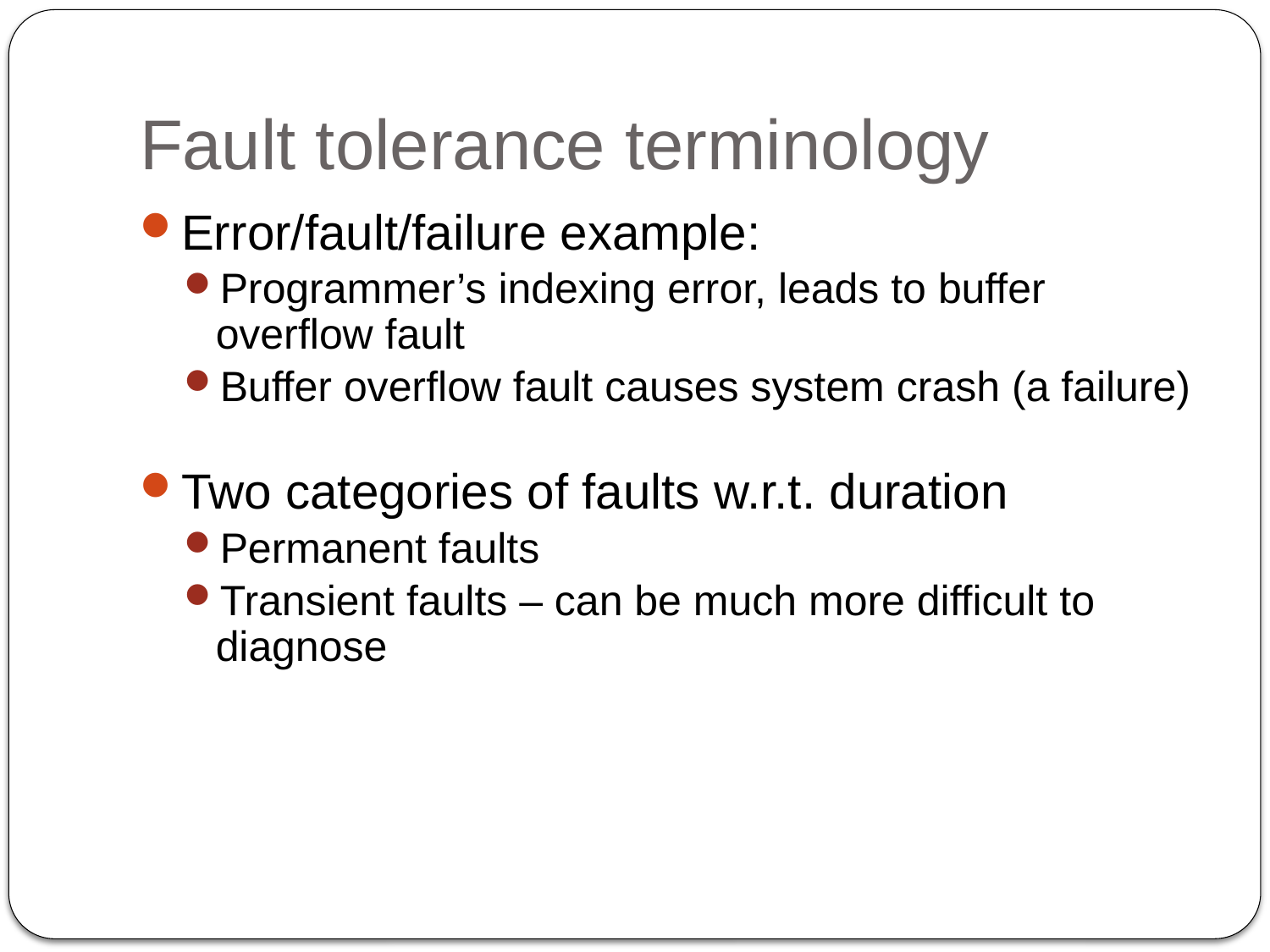

# Fault tolerance terminology
Error/fault/failure example:
Programmer’s indexing error, leads to buffer overflow fault
Buffer overflow fault causes system crash (a failure)
Two categories of faults w.r.t. duration
Permanent faults
Transient faults – can be much more difficult to diagnose